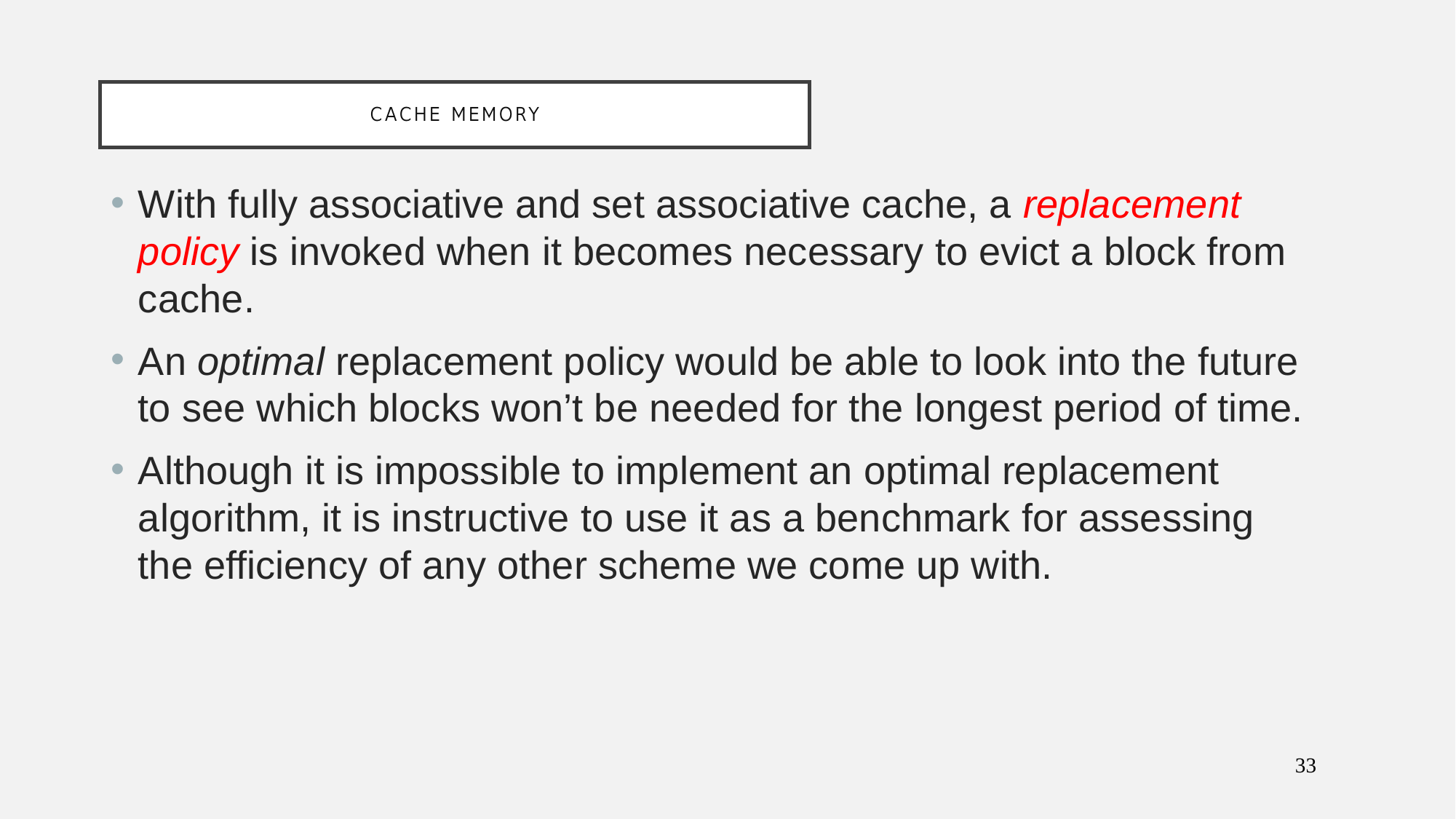

# Cache Memory
With fully associative and set associative cache, a replacement policy is invoked when it becomes necessary to evict a block from cache.
An optimal replacement policy would be able to look into the future to see which blocks won’t be needed for the longest period of time.
Although it is impossible to implement an optimal replacement algorithm, it is instructive to use it as a benchmark for assessing the efficiency of any other scheme we come up with.
33